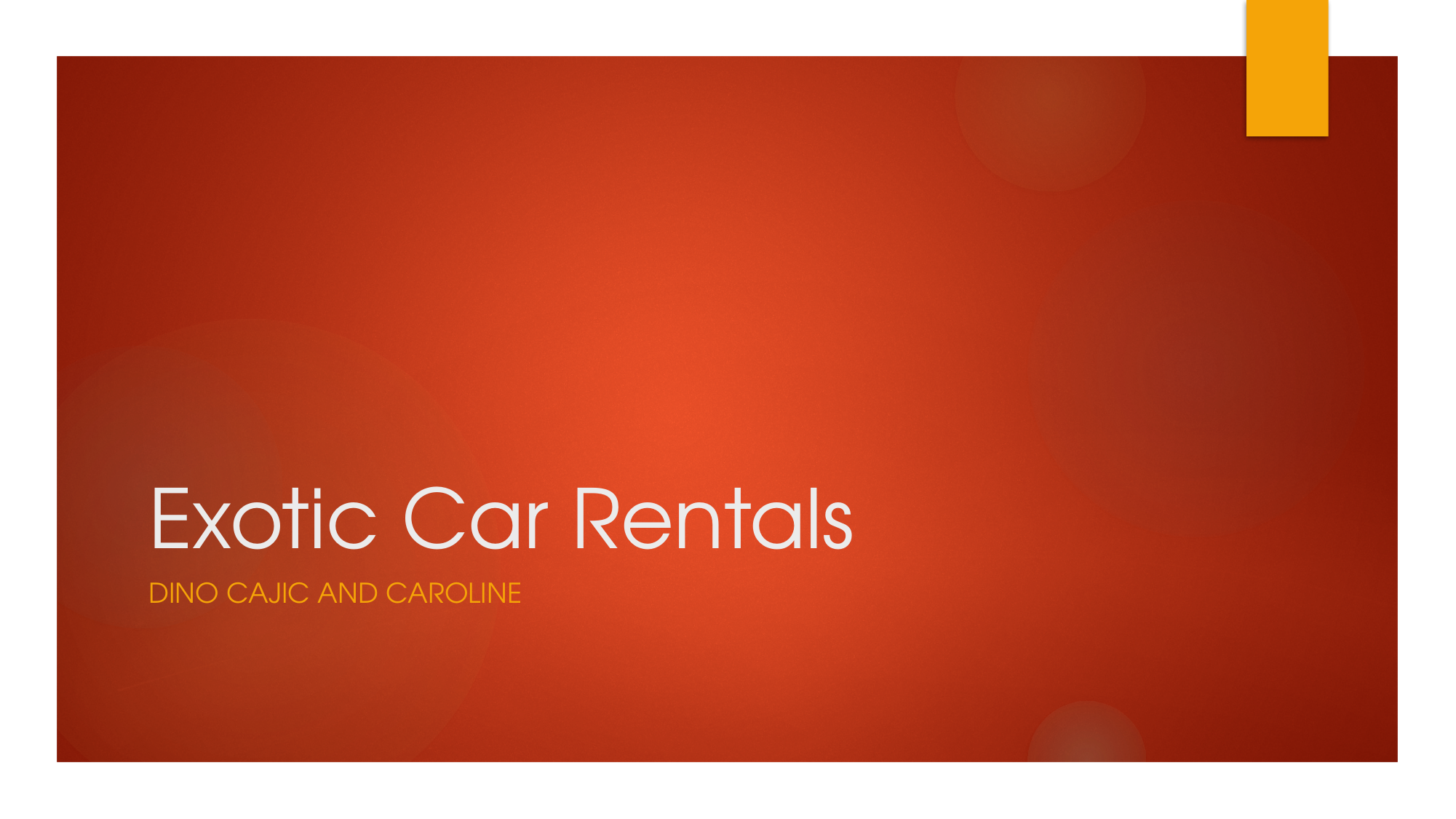

# Exotic Car Rentals
Dino Cajic and Caroline